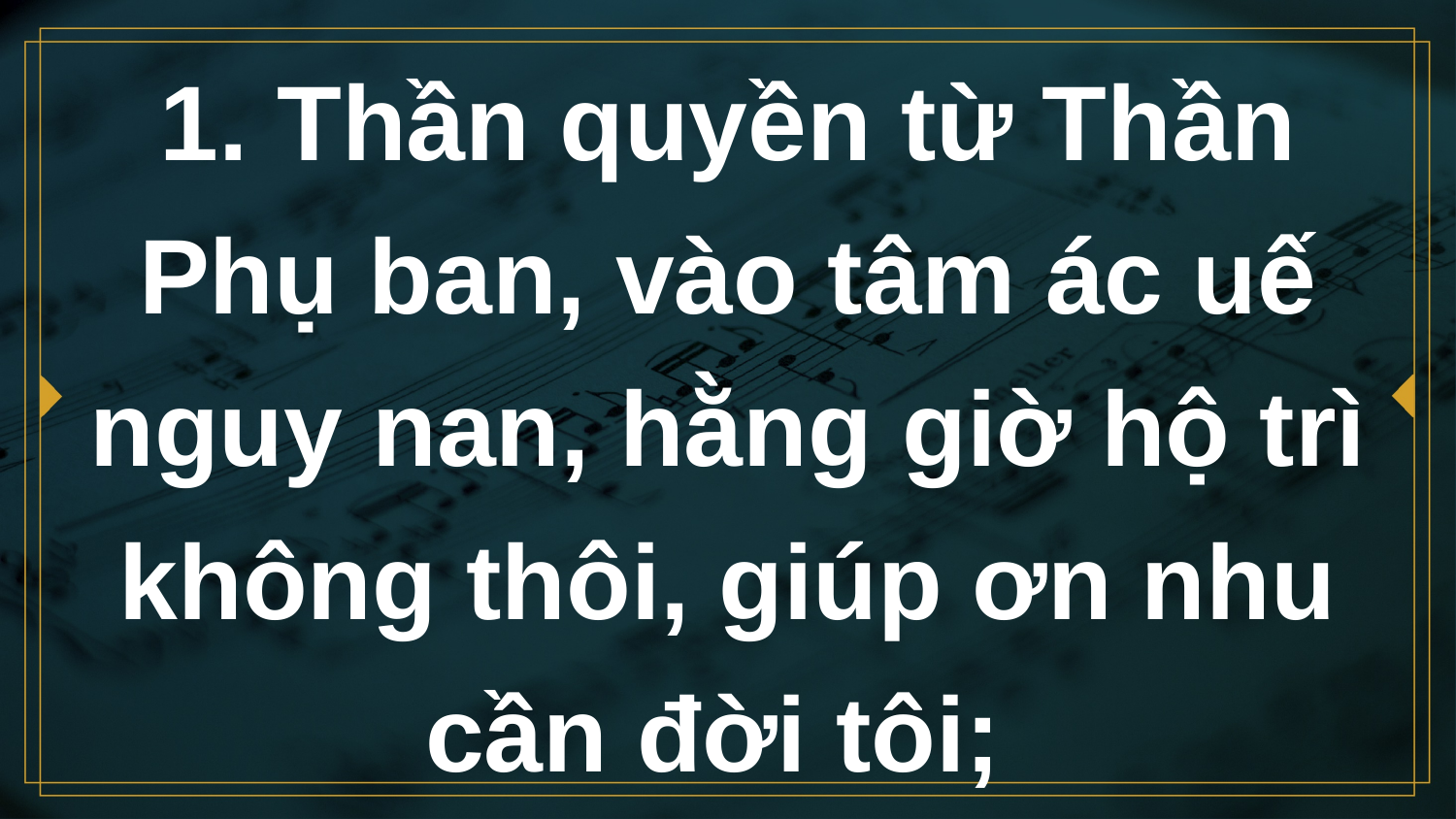

# 1. Thần quyền từ Thần Phụ ban, vào tâm ác uế nguy nan, hằng giờ hộ trì không thôi, giúp ơn nhu cần đời tôi;